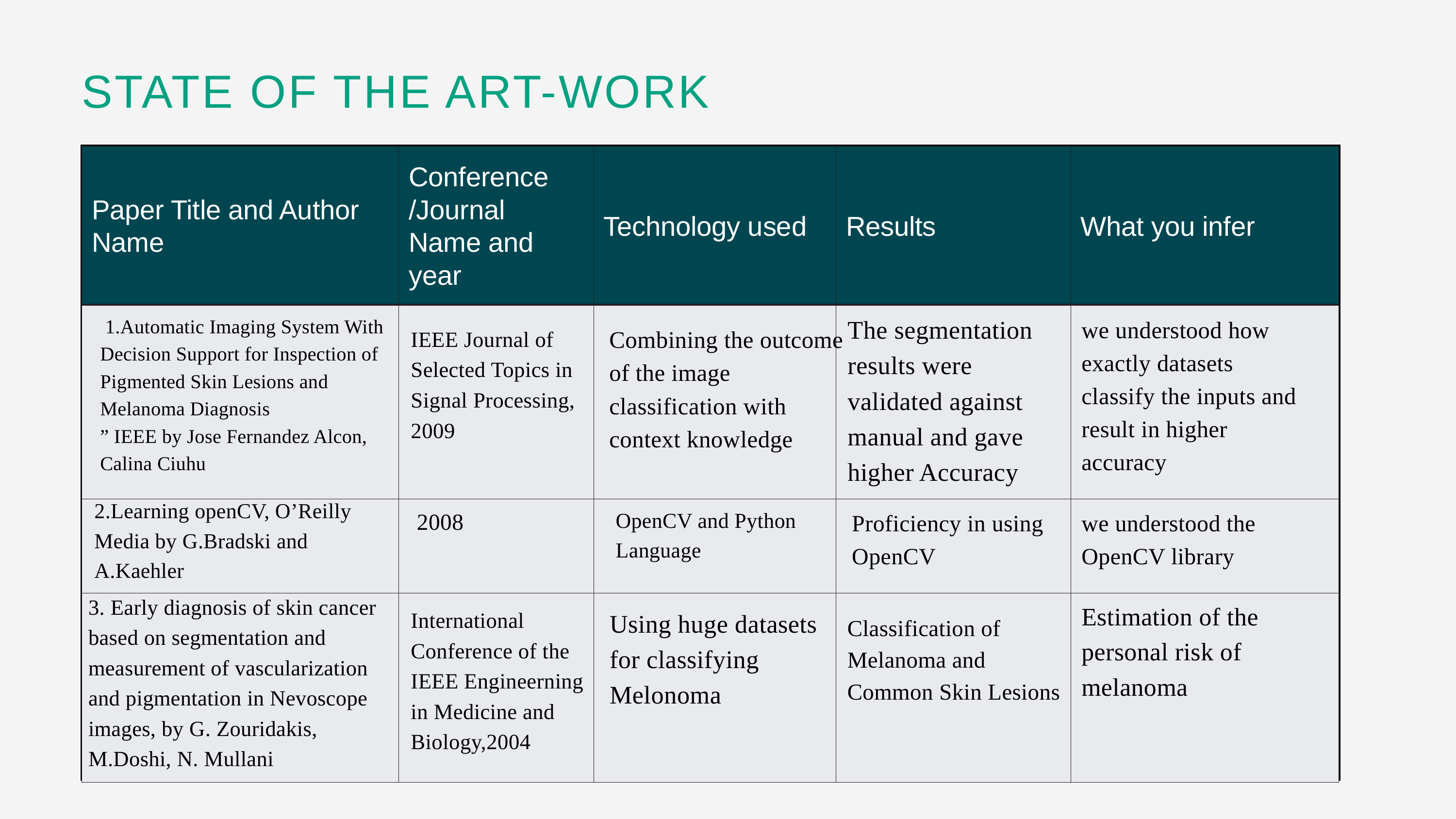

STATE OF THE ART-WORK
|  |  |  |  |  |
| --- | --- | --- | --- | --- |
|  |  |  |  |  |
|  |  |  |  |  |
|  |  |  |  |  |
| Paper Title and Author Name | Conference /Journal Name and year | Technology used | Results | What you infer |
| --- | --- | --- | --- | --- |
|  |  |  |  |  |
|  |  |  |  |  |
|  |  |  |  |  |
The segmentation results were validated against manual and gave higher Accuracy
 1.Automatic Imaging System With Decision Support for Inspection of Pigmented Skin Lesions and Melanoma Diagnosis
” IEEE by Jose Fernandez Alcon, Calina Ciuhu
we understood how exactly datasets classify the inputs and result in higher accuracy
Combining the outcome of the image classification with context knowledge
IEEE Journal of Selected Topics in Signal Processing, 2009
2.Learning openCV, O’Reilly Media by G.Bradski and A.Kaehler
 2008
OpenCV and Python Language
Proficiency in using OpenCV
we understood the OpenCV library
3. Early diagnosis of skin cancer based on segmentation and measurement of vascularization and pigmentation in Nevoscope images, by G. Zouridakis, M.Doshi, N. Mullani

Estimation of the personal risk of melanoma
International Conference of the IEEE Engineerning in Medicine and Biology,2004
Using huge datasets for classifying Melonoma
Classification of Melanoma and Common Skin Lesions